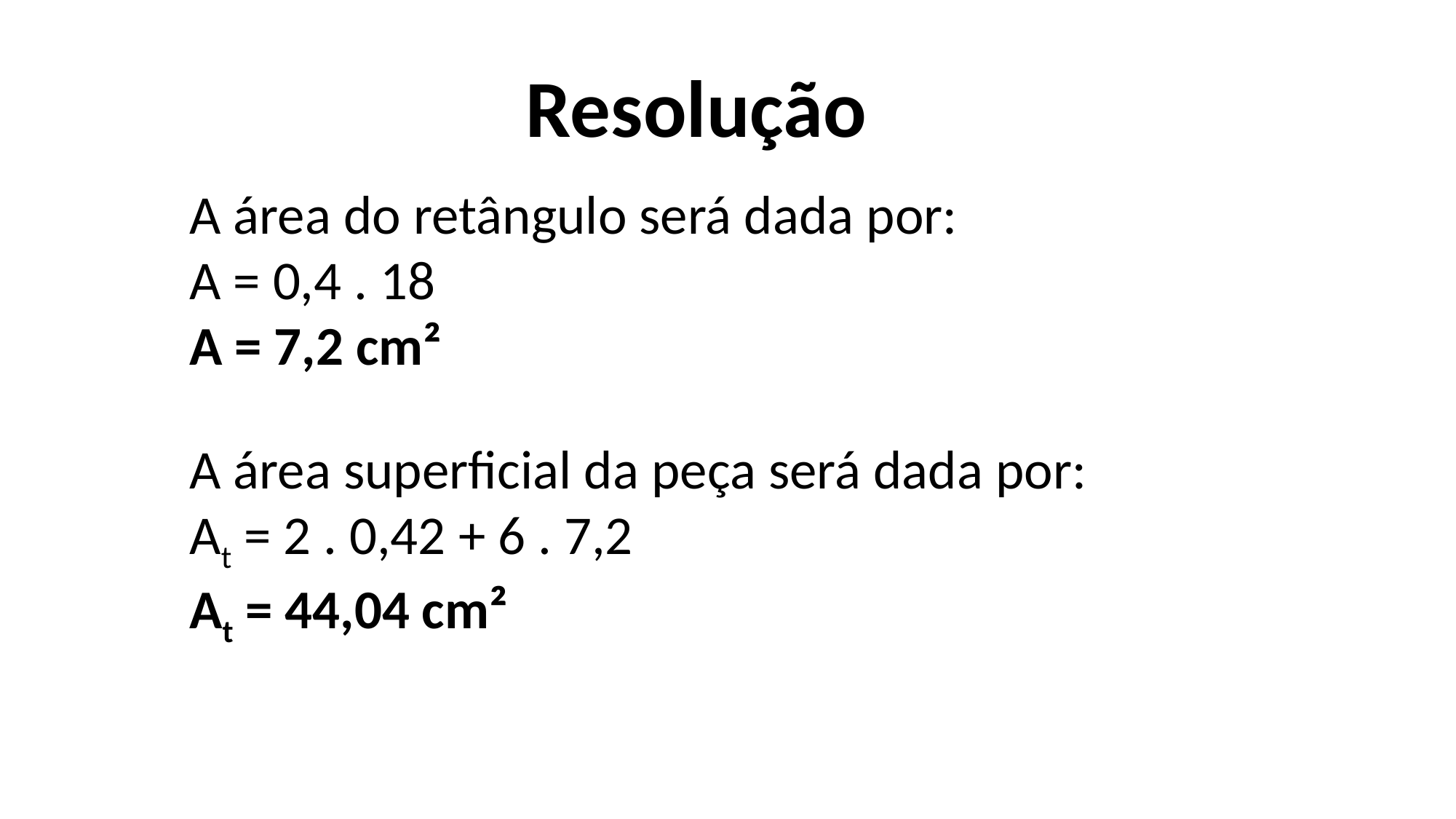

Resolução
A área do retângulo será dada por:
A = 0,4 . 18
A = 7,2 cm²

A área superficial da peça será dada por:
At = 2 . 0,42 + 6 . 7,2
At = 44,04 cm²